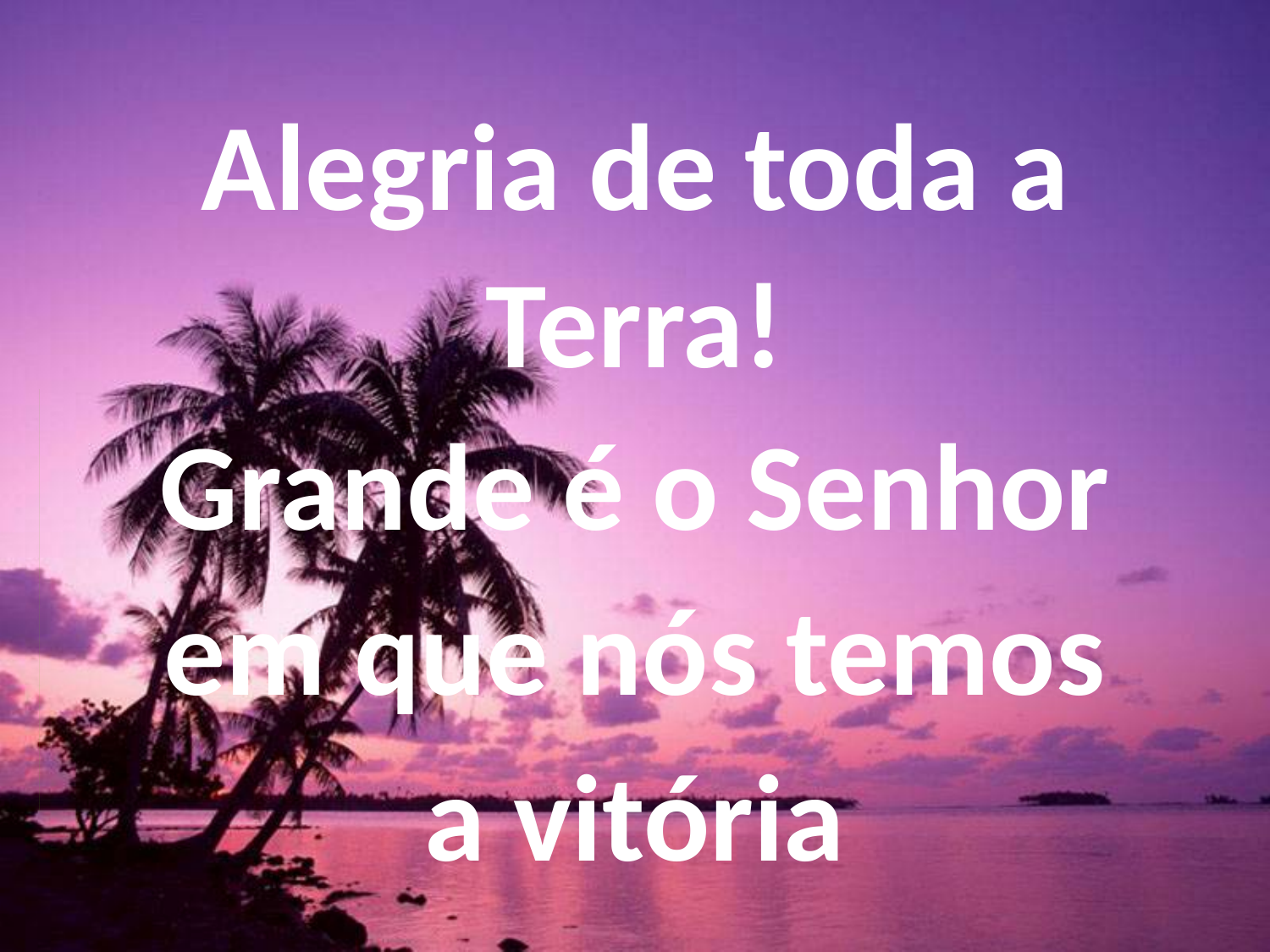

Alegria de toda a
Terra!
Grande é o Senhor
em que nós temos
a vitória